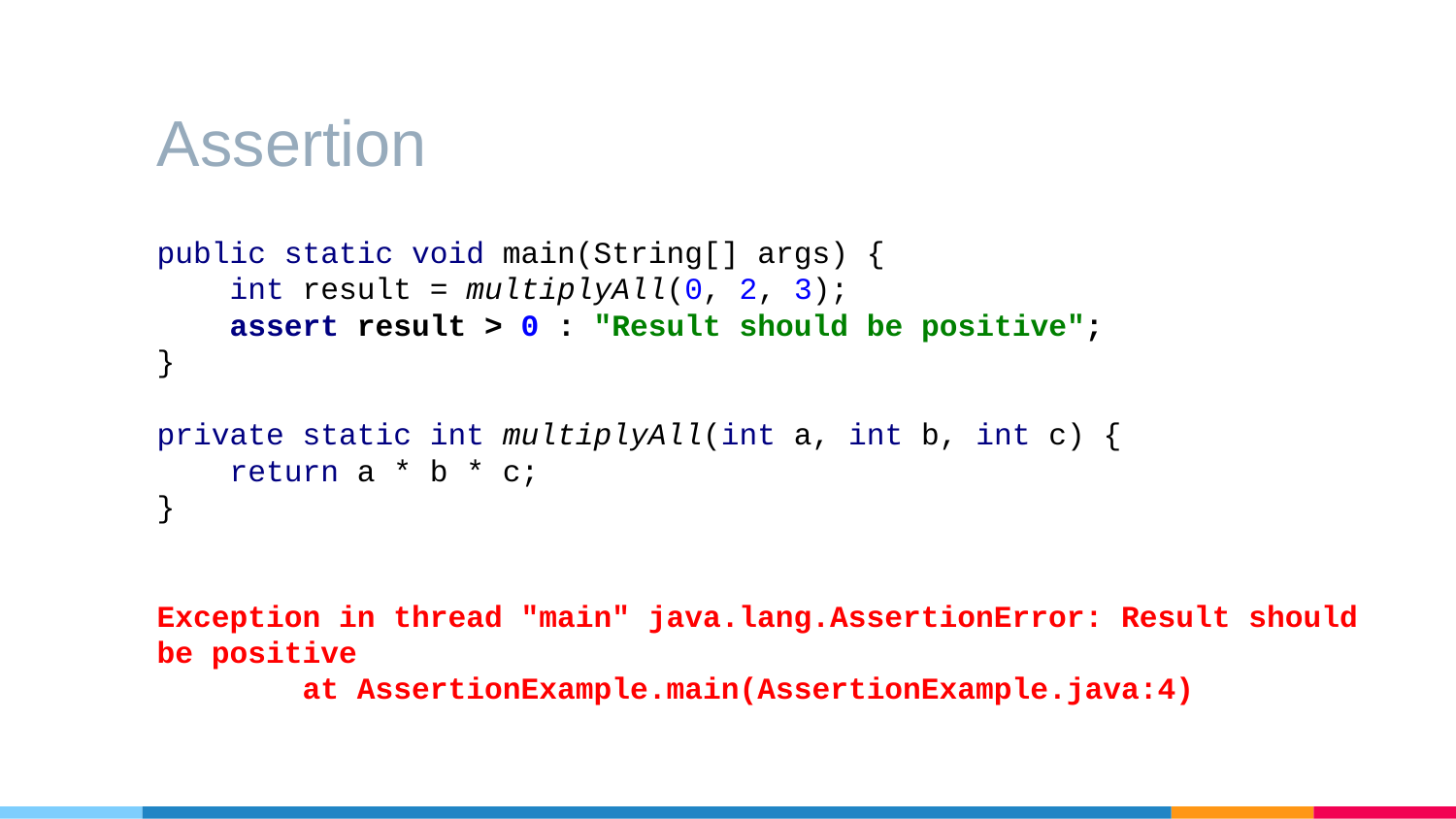

# Assertion
public static void main(String[] args) {
    int result = multiplyAll(0, 2, 3);
    assert result > 0 : "Result should be positive";
}
private static int multiplyAll(int a, int b, int c) {
    return a * b * c;
}
Exception in thread "main" java.lang.AssertionError: Result should be positive
	at AssertionExample.main(AssertionExample.java:4)